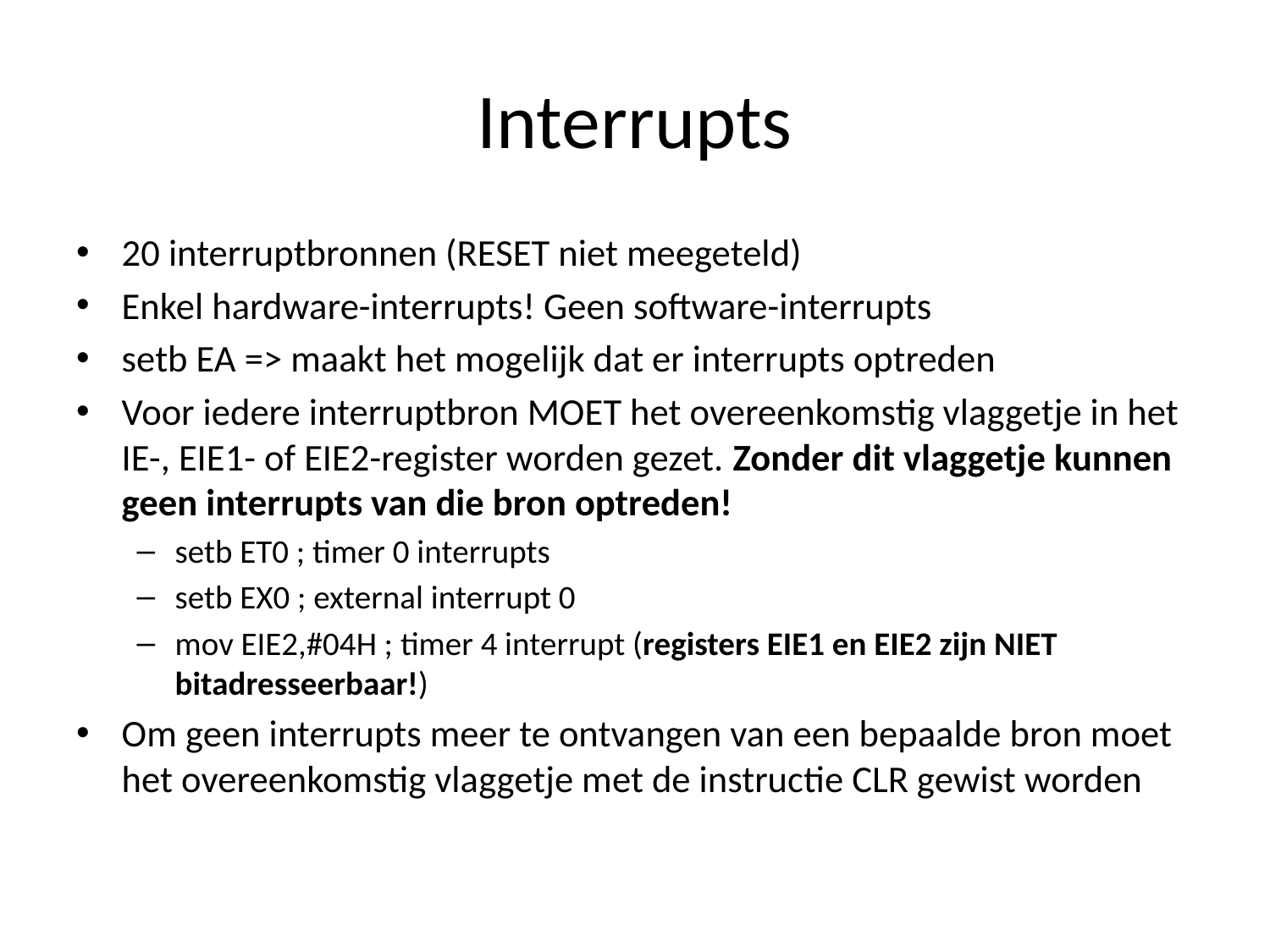

# Interrupts
20 interruptbronnen (RESET niet meegeteld)
Enkel hardware-interrupts! Geen software-interrupts
setb EA => maakt het mogelijk dat er interrupts optreden
Voor iedere interruptbron MOET het overeenkomstig vlaggetje in het IE-, EIE1- of EIE2-register worden gezet. Zonder dit vlaggetje kunnen geen interrupts van die bron optreden!
setb ET0 ; timer 0 interrupts
setb EX0 ; external interrupt 0
mov EIE2,#04H ; timer 4 interrupt (registers EIE1 en EIE2 zijn NIET bitadresseerbaar!)
Om geen interrupts meer te ontvangen van een bepaalde bron moet het overeenkomstig vlaggetje met de instructie CLR gewist worden